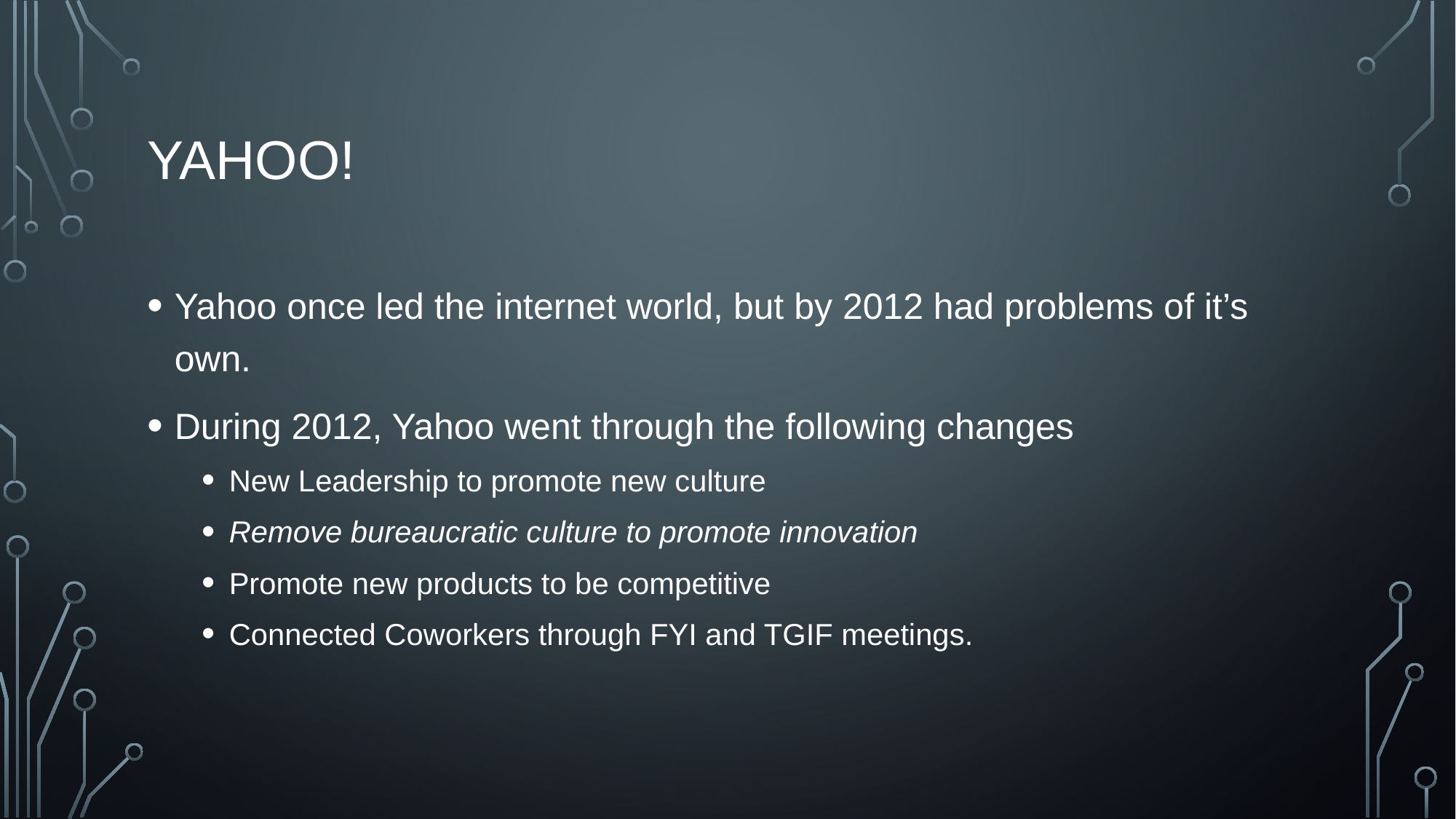

# Yahoo!
Yahoo once led the internet world, but by 2012 had problems of it’s own.
During 2012, Yahoo went through the following changes
New Leadership to promote new culture
Remove bureaucratic culture to promote innovation
Promote new products to be competitive
Connected Coworkers through FYI and TGIF meetings.